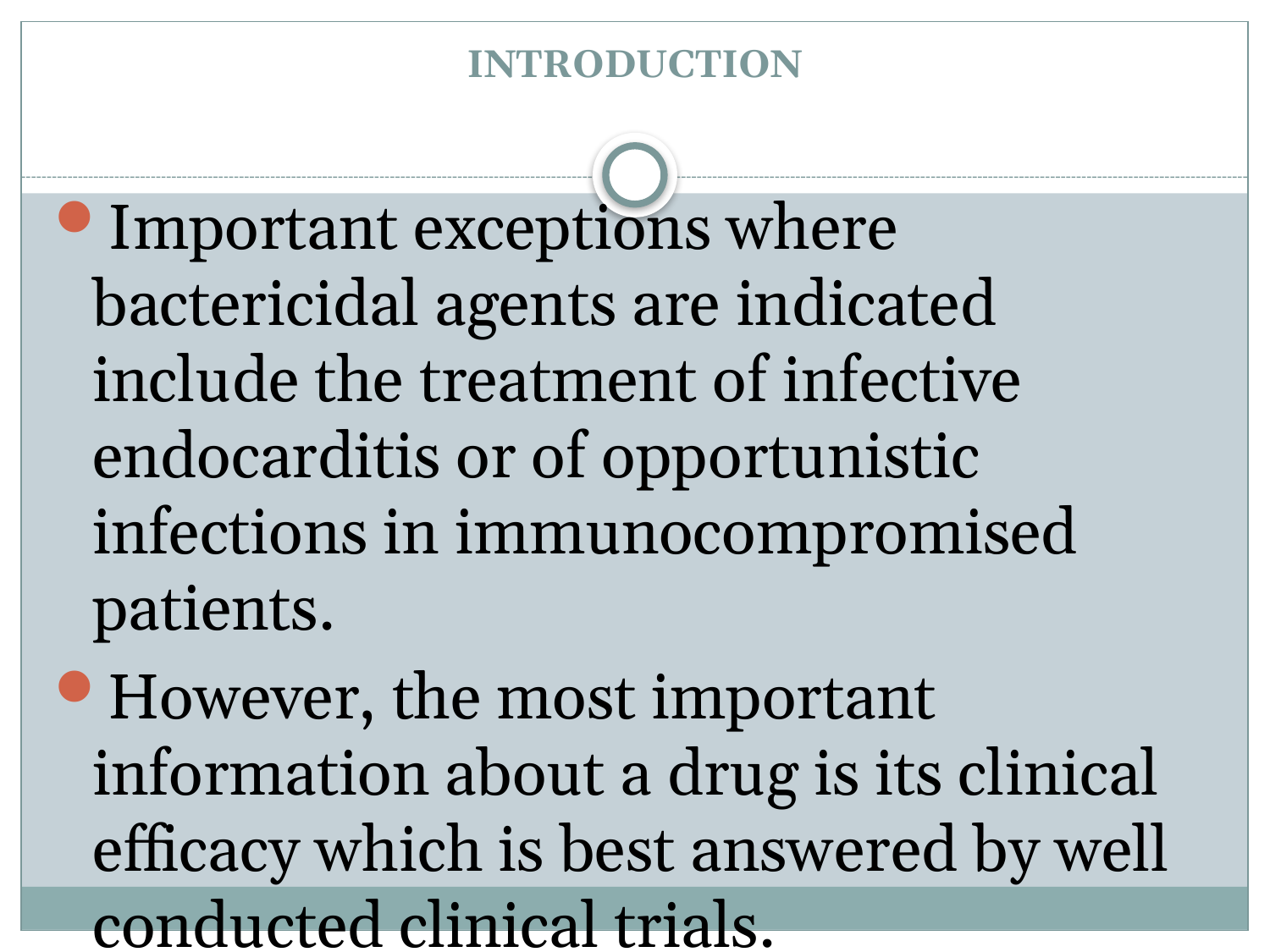

# INTRODUCTION
Important exceptions where bactericidal agents are indicated include the treatment of infective endocarditis or of opportunistic infections in immunocompromised patients.
However, the most important information about a drug is its clinical efficacy which is best answered by well conducted clinical trials.